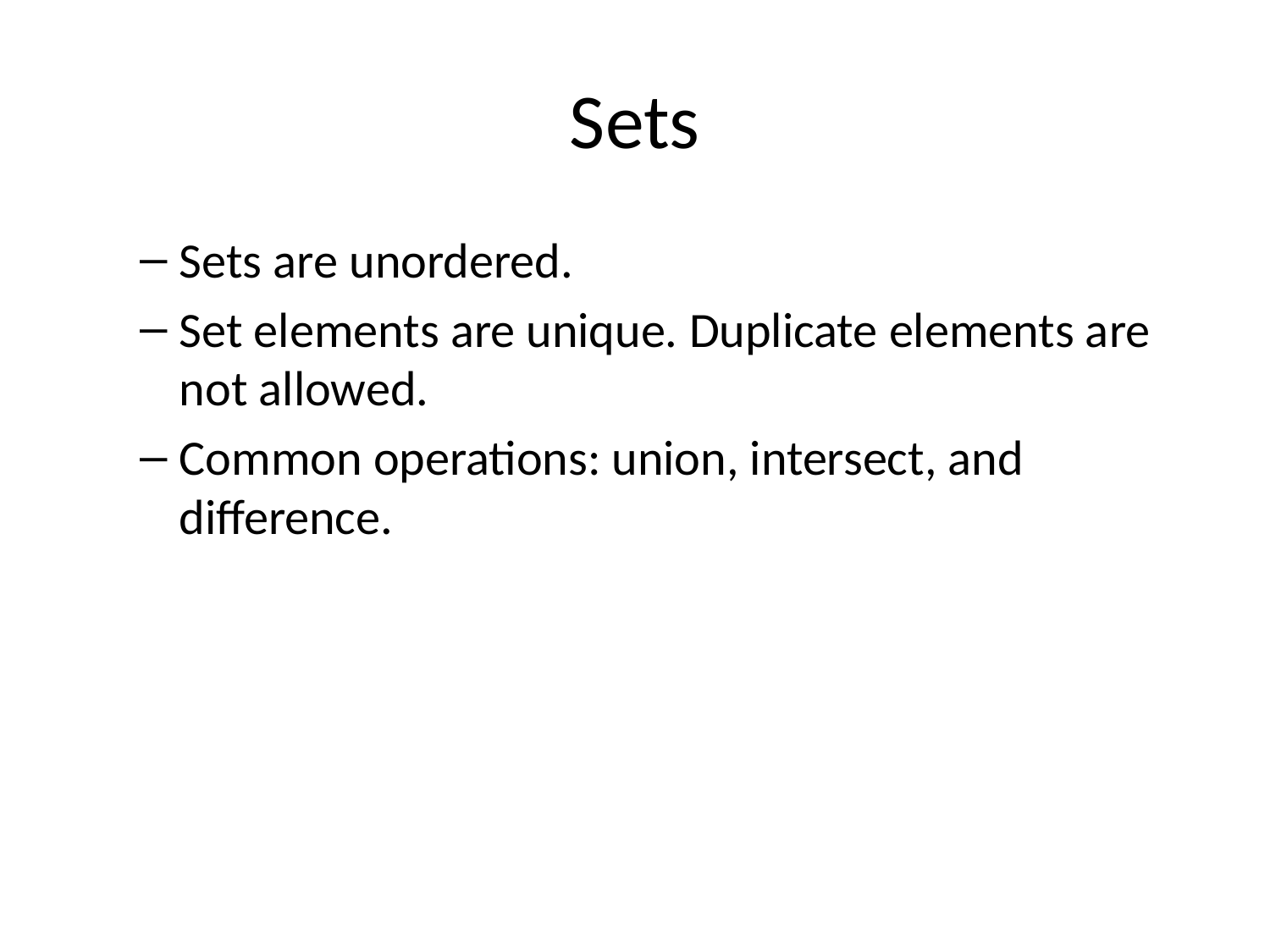

# Sets
Sets are unordered.
Set elements are unique. Duplicate elements are not allowed.
Common operations: union, intersect, and difference.